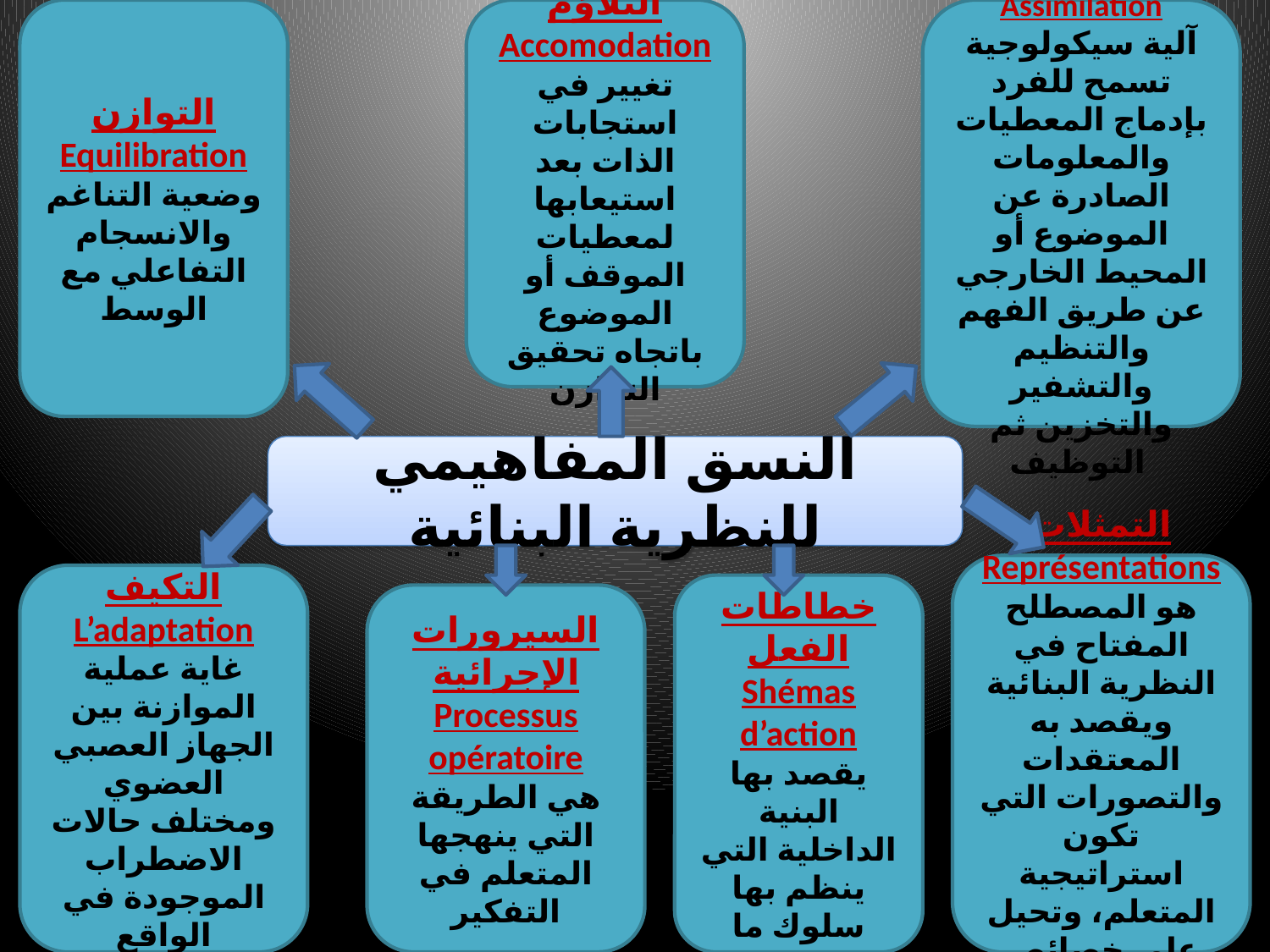

التوازن
Equilibration
وضعية التناغم والانسجام التفاعلي مع الوسط
التلاؤم
Accomodation
تغيير في استجابات الذات بعد استيعابها لمعطيات الموقف أو الموضوع باتجاه تحقيق التوازن
الاستيعاب
Assimilation
آلية سيكولوجية تسمح للفرد بإدماج المعطيات والمعلومات الصادرة عن الموضوع أو المحيط الخارجي عن طريق الفهم والتنظيم والتشفير
والتخزين ثم التوظيف
#

النسق المفاهيمي للنظرية البنائية

التمثلات
Représentations
هو المصطلح المفتاح في النظرية البنائية ويقصد به المعتقدات والتصورات التي تكون استراتيجية المتعلم، وتحيل على خصائص شخصيته
التكيف
L’adaptation
غاية عملية الموازنة بين الجهاز العصبي العضوي ومختلف حالات الاضطراب الموجودة في الواقع
خطاطات الفعل
Shémas d’action
يقصد بها البنية الداخلية التي ينظم بها سلوك ما
السيرورات الإجرائية
Processus opératoire
هي الطريقة التي ينهجها المتعلم في التفكير